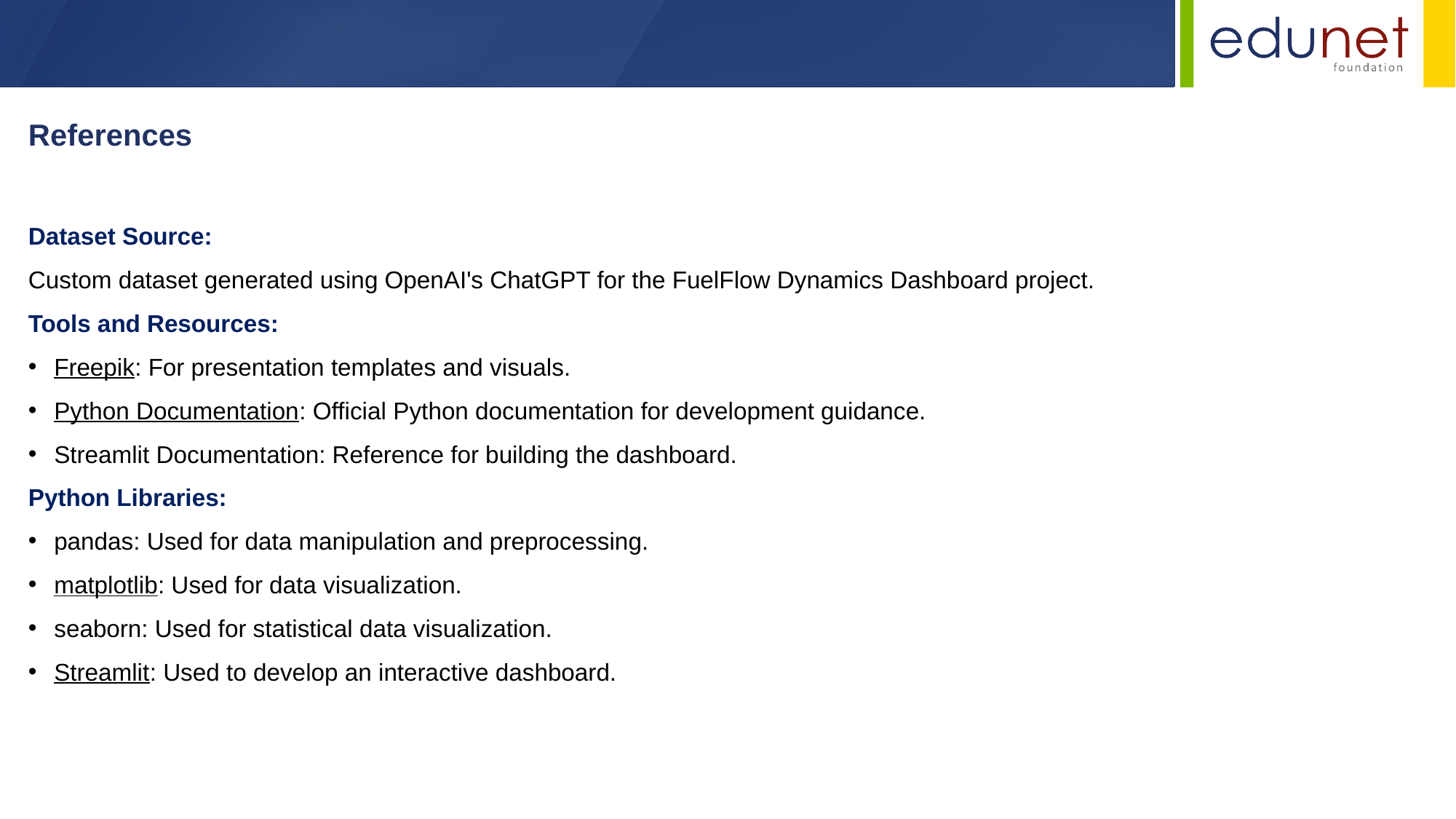

References

Dataset Source:
Custom dataset generated using OpenAI's ChatGPT for the FuelFlow Dynamics Dashboard project.
Tools and Resources:
Freepik: For presentation templates and visuals.
Python Documentation: Official Python documentation for development guidance.
Streamlit Documentation: Reference for building the dashboard.
Python Libraries:
pandas: Used for data manipulation and preprocessing.
matplotlib: Used for data visualization.
seaborn: Used for statistical data visualization.
Streamlit: Used to develop an interactive dashboard.